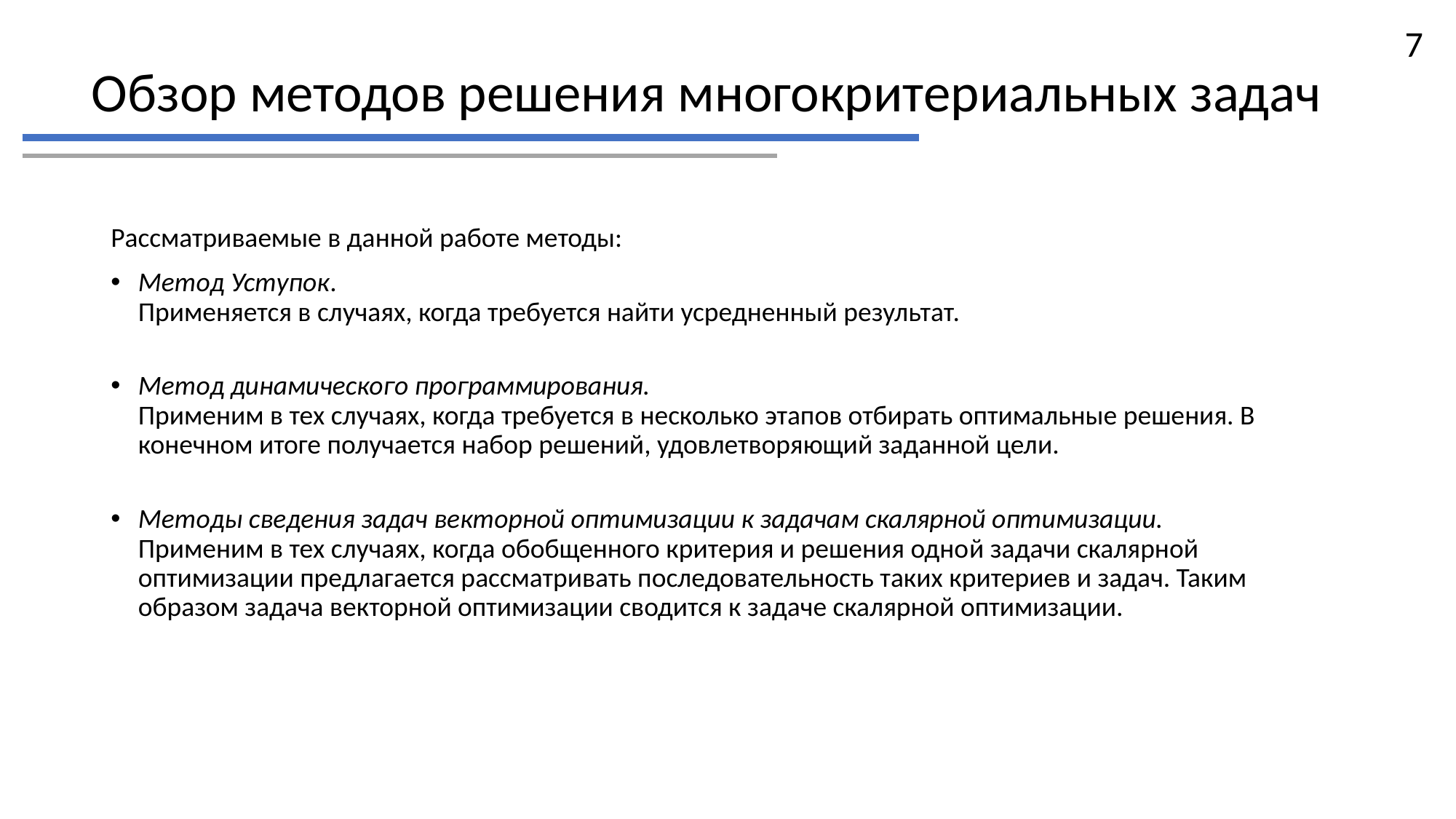

# Обзор методов решения многокритериальных задач
7
Рассматриваемые в данной работе методы:
Метод Уступок.
Применяется в случаях, когда требуется найти усредненный результат.
Метод динамического программирования.
Применим в тех случаях, когда требуется в несколько этапов отбирать оптимальные решения. В конечном итоге получается набор решений, удовлетворяющий заданной цели.
Методы сведения задач векторной оптимизации к задачам скалярной оптимизации.
Применим в тех случаях, когда обобщенного критерия и решения одной задачи скалярной оптимизации предлагается рассматривать последовательность таких критериев и задач. Таким образом задача векторной оптимизации сводится к задаче скалярной оптимизации.